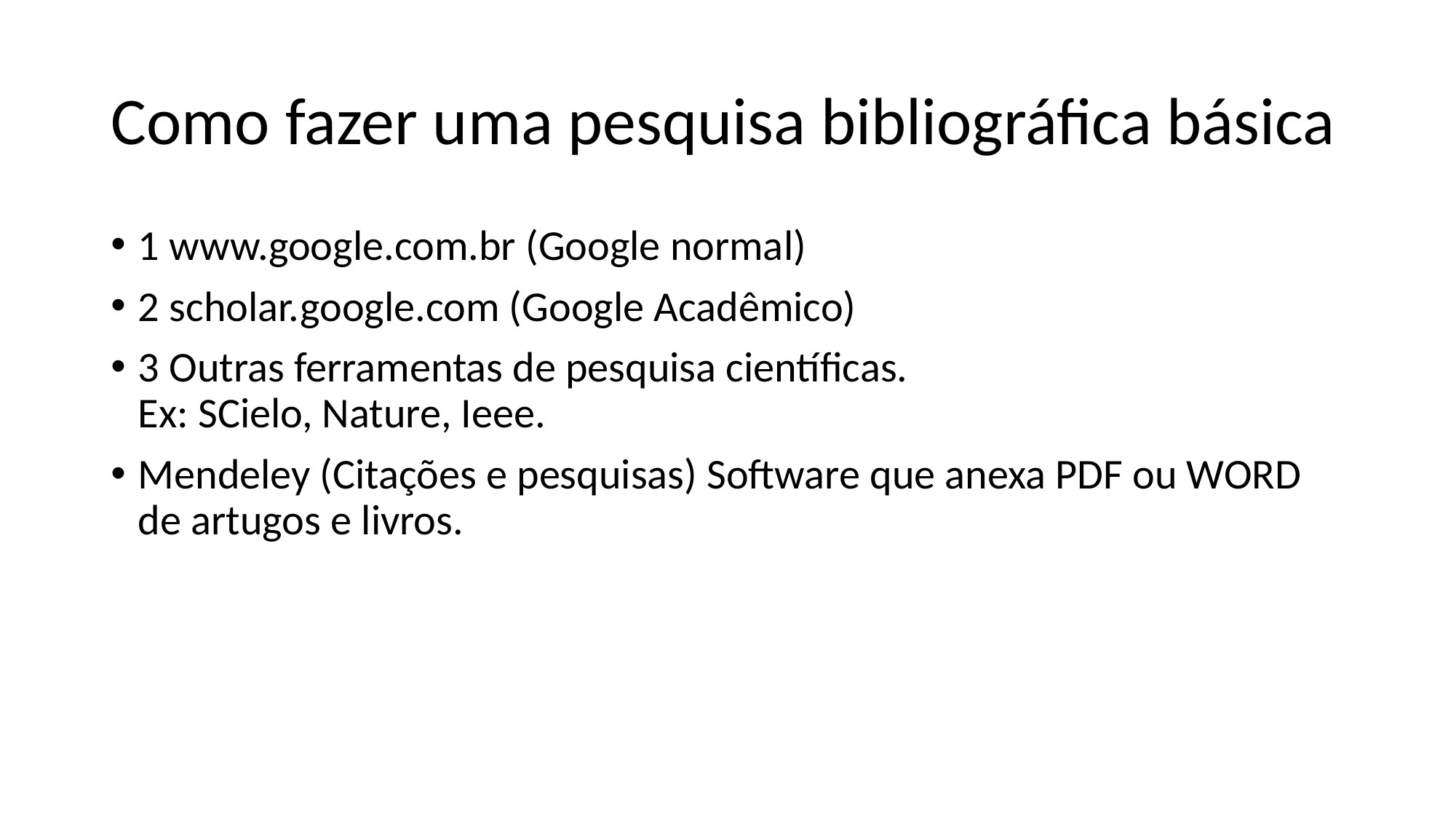

# Como fazer uma pesquisa bibliográfica básica
1 www.google.com.br (Google normal)
2 scholar.google.com (Google Acadêmico)
3 Outras ferramentas de pesquisa científicas.
Ex: SCielo, Nature, Ieee.
Mendeley (Citações e pesquisas) Software que anexa PDF ou WORD de artugos e livros.